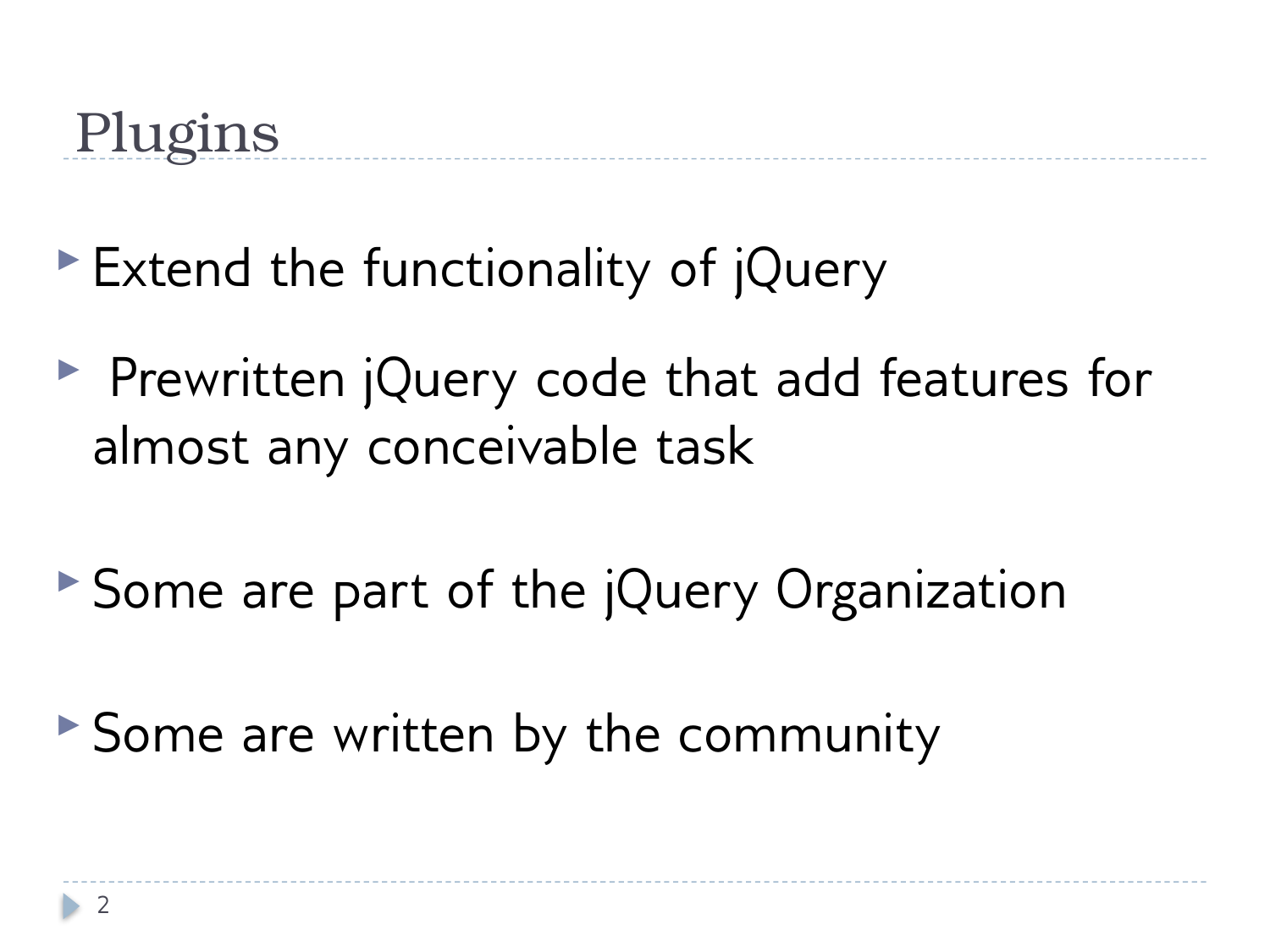

# Plugins
Extend the functionality of jQuery
 Prewritten jQuery code that add features for almost any conceivable task
Some are part of the jQuery Organization
Some are written by the community
2